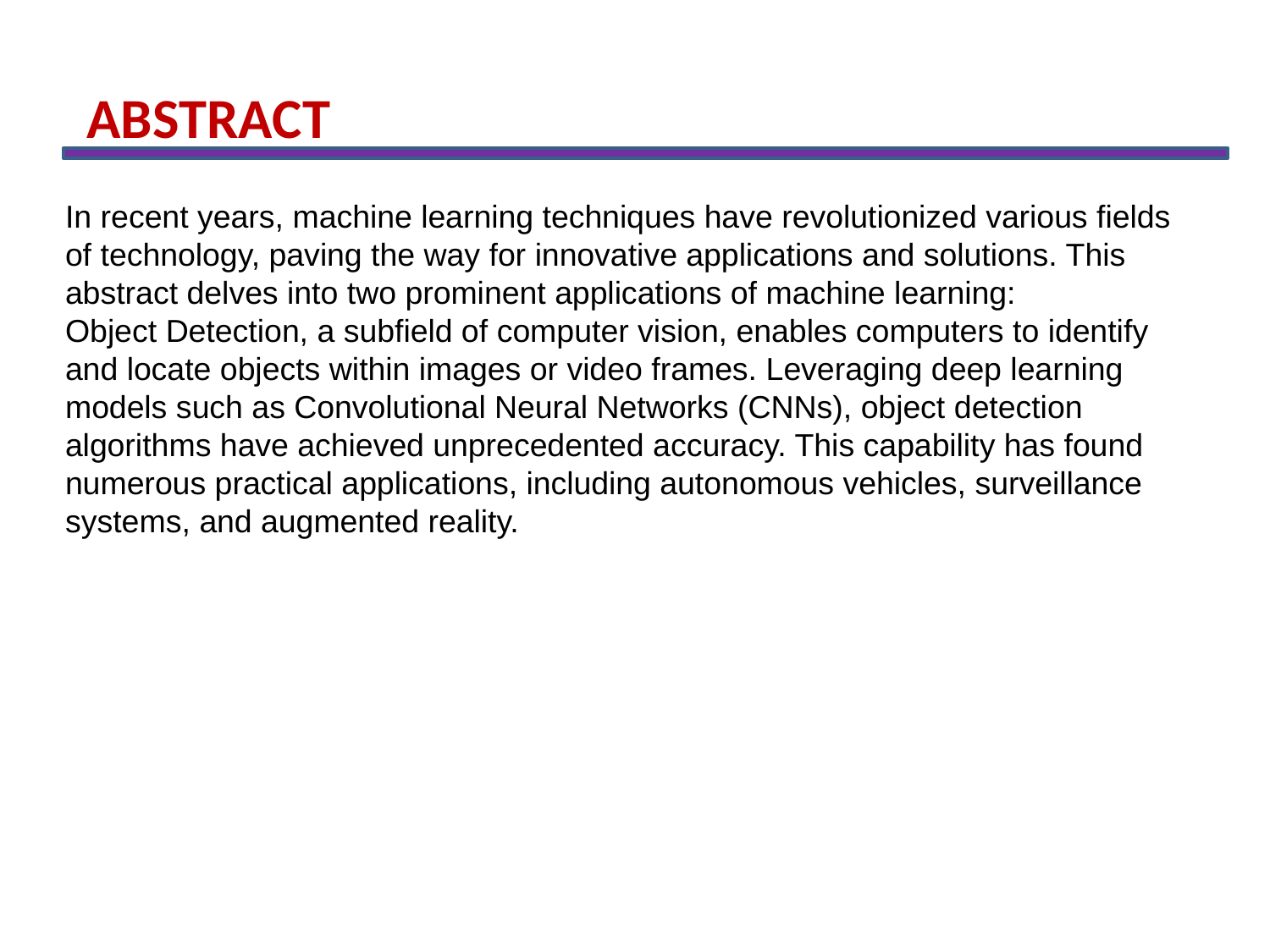

ABSTRACT

In recent years, machine learning techniques have revolutionized various fields of technology, paving the way for innovative applications and solutions. This abstract delves into two prominent applications of machine learning:
Object Detection, a subfield of computer vision, enables computers to identify and locate objects within images or video frames. Leveraging deep learning models such as Convolutional Neural Networks (CNNs), object detection algorithms have achieved unprecedented accuracy. This capability has found numerous practical applications, including autonomous vehicles, surveillance systems, and augmented reality.